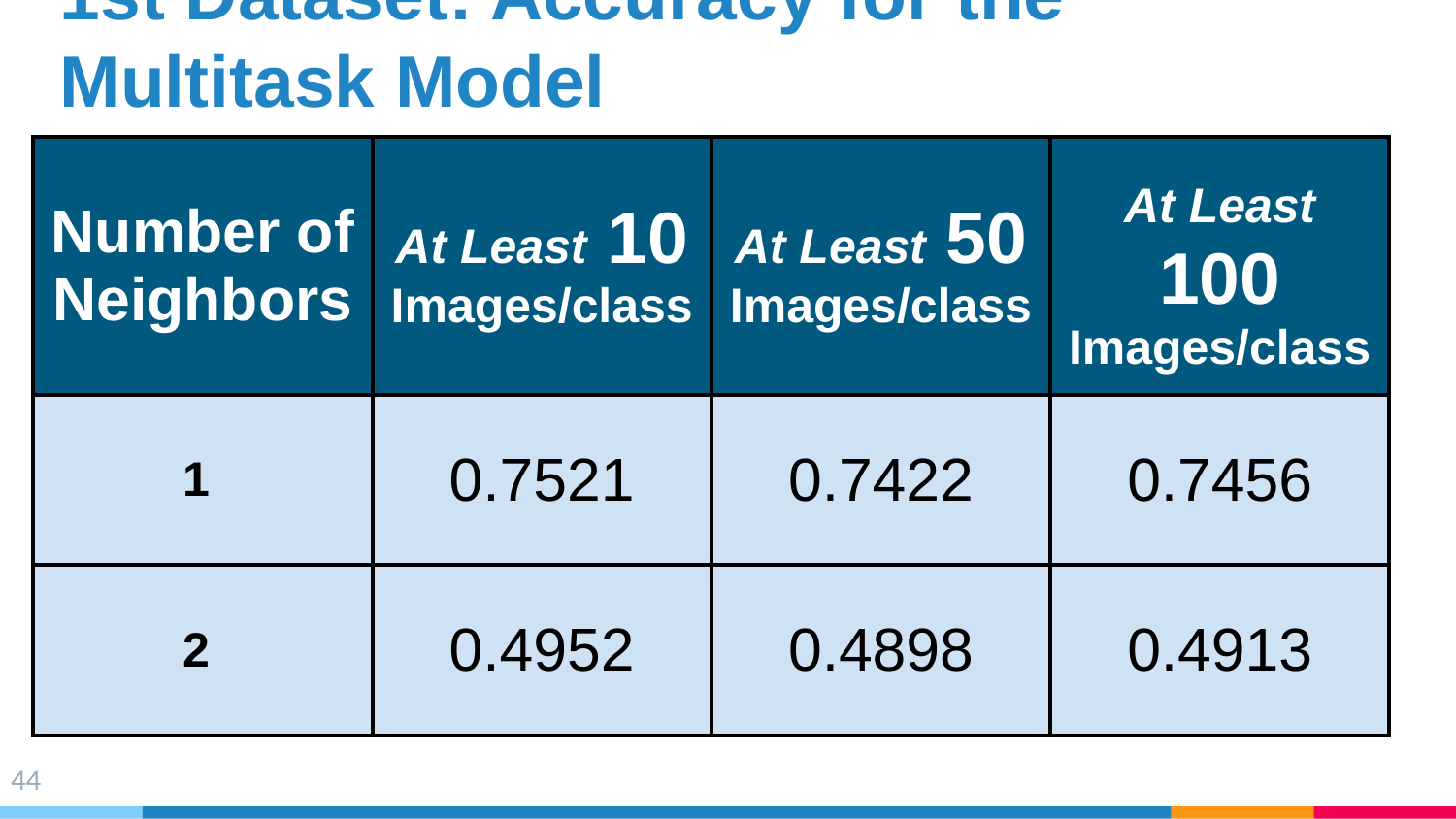

# 1st Dataset: Accuracy for the Multitask Model
| Number of Neighbors | At Least 10 Images/class | At Least 50 Images/class | At Least 100 Images/class |
| --- | --- | --- | --- |
| 1 | 0.7521 | 0.7422 | 0.7456 |
| 2 | 0.4952 | 0.4898 | 0.4913 |
44